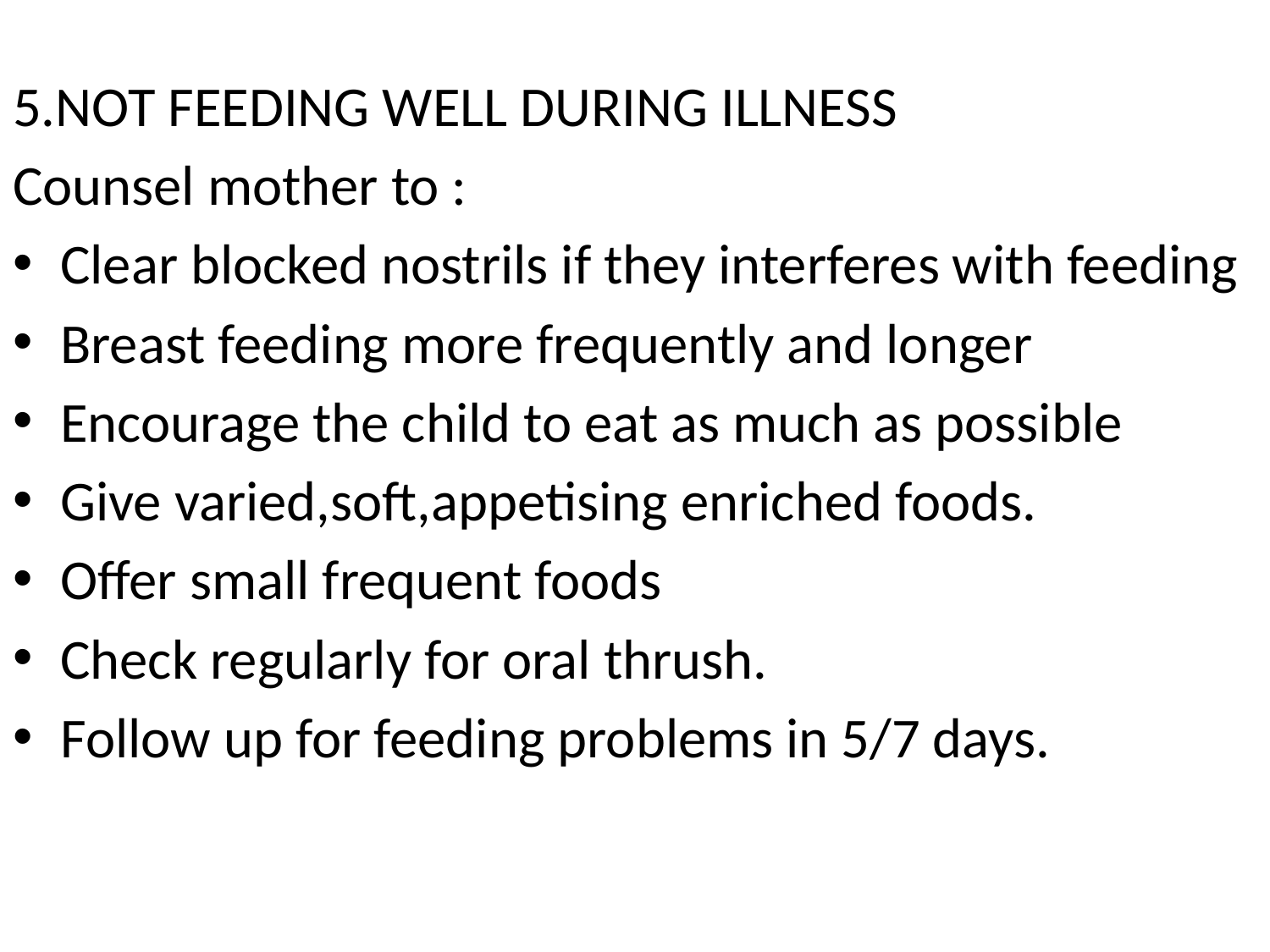

5.NOT FEEDING WELL DURING ILLNESS
Counsel mother to :
Clear blocked nostrils if they interferes with feeding
Breast feeding more frequently and longer
Encourage the child to eat as much as possible
Give varied,soft,appetising enriched foods.
Offer small frequent foods
Check regularly for oral thrush.
Follow up for feeding problems in 5/7 days.